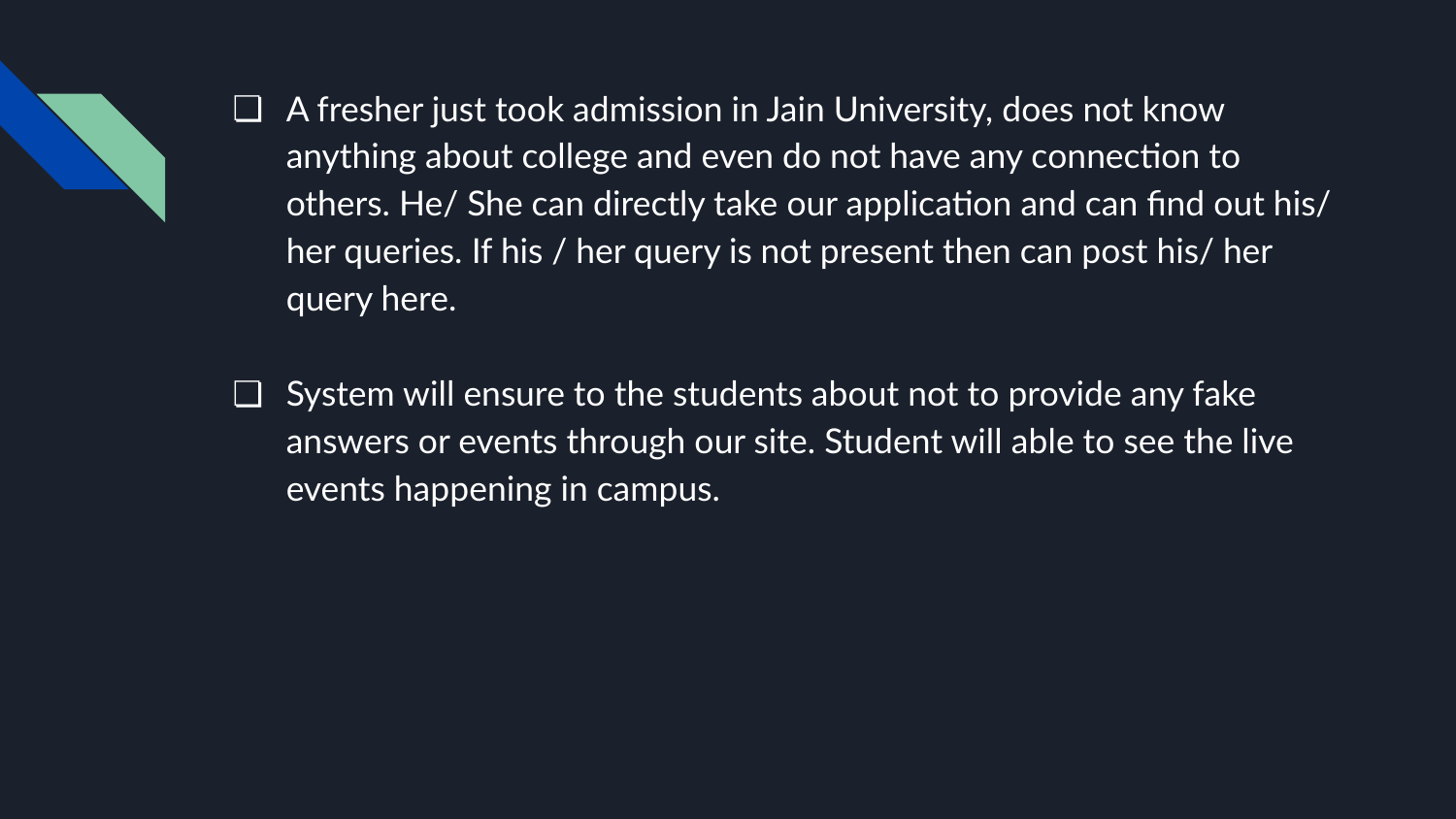

A fresher just took admission in Jain University, does not know anything about college and even do not have any connection to others. He/ She can directly take our application and can find out his/ her queries. If his / her query is not present then can post his/ her query here.

System will ensure to the students about not to provide any fake answers or events through our site. Student will able to see the live events happening in campus.